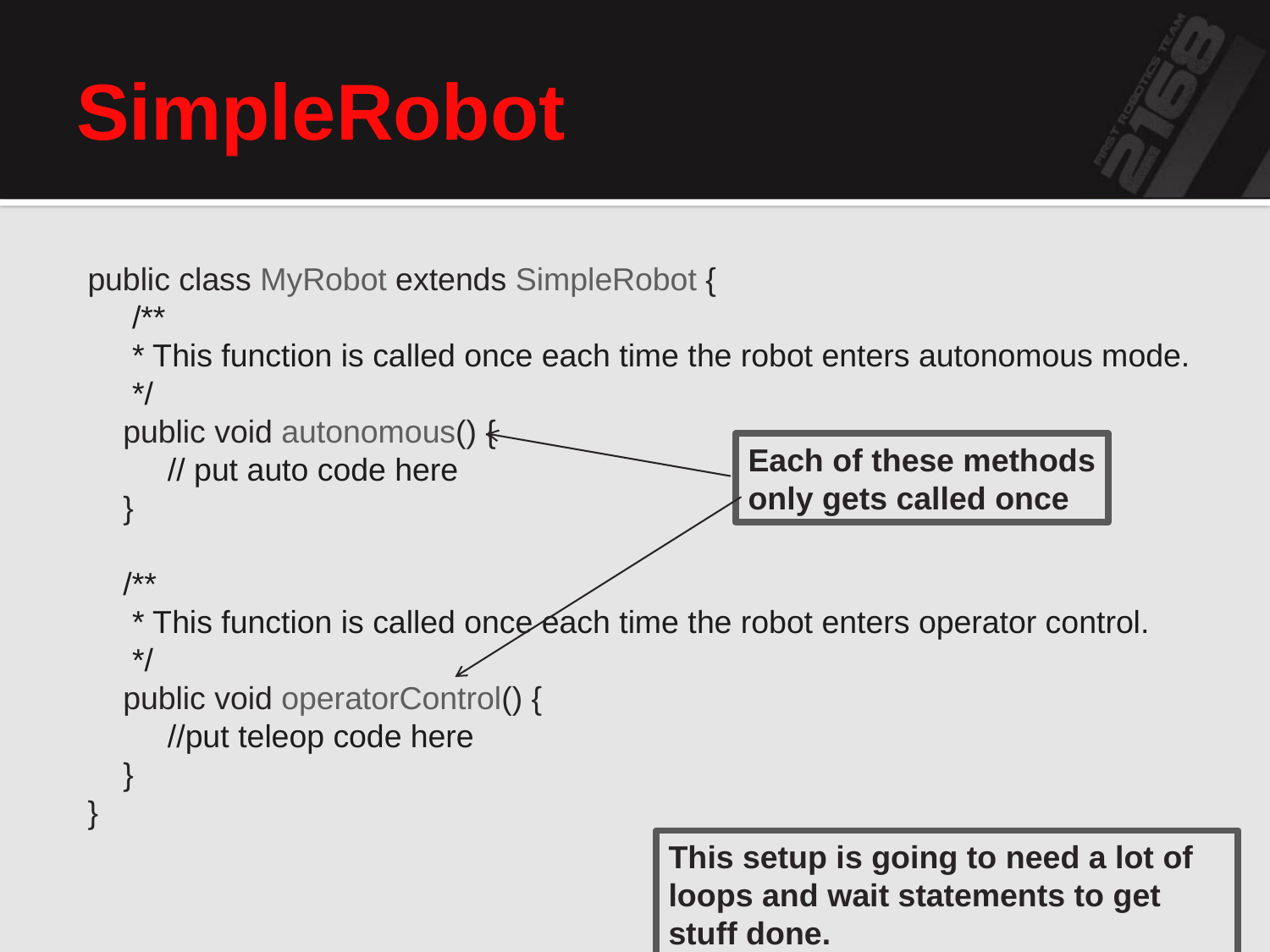

# SimpleRobot
public class MyRobot extends SimpleRobot {
     /**
     * This function is called once each time the robot enters autonomous mode.
     */
    public void autonomous() {
         // put auto code here
    }

    /**
     * This function is called once each time the robot enters operator control.
     */
    public void operatorControl() {
         //put teleop code here
    }
}
Each of these methods
only gets called once
This setup is going to need a lot of loops and wait statements to get stuff done.